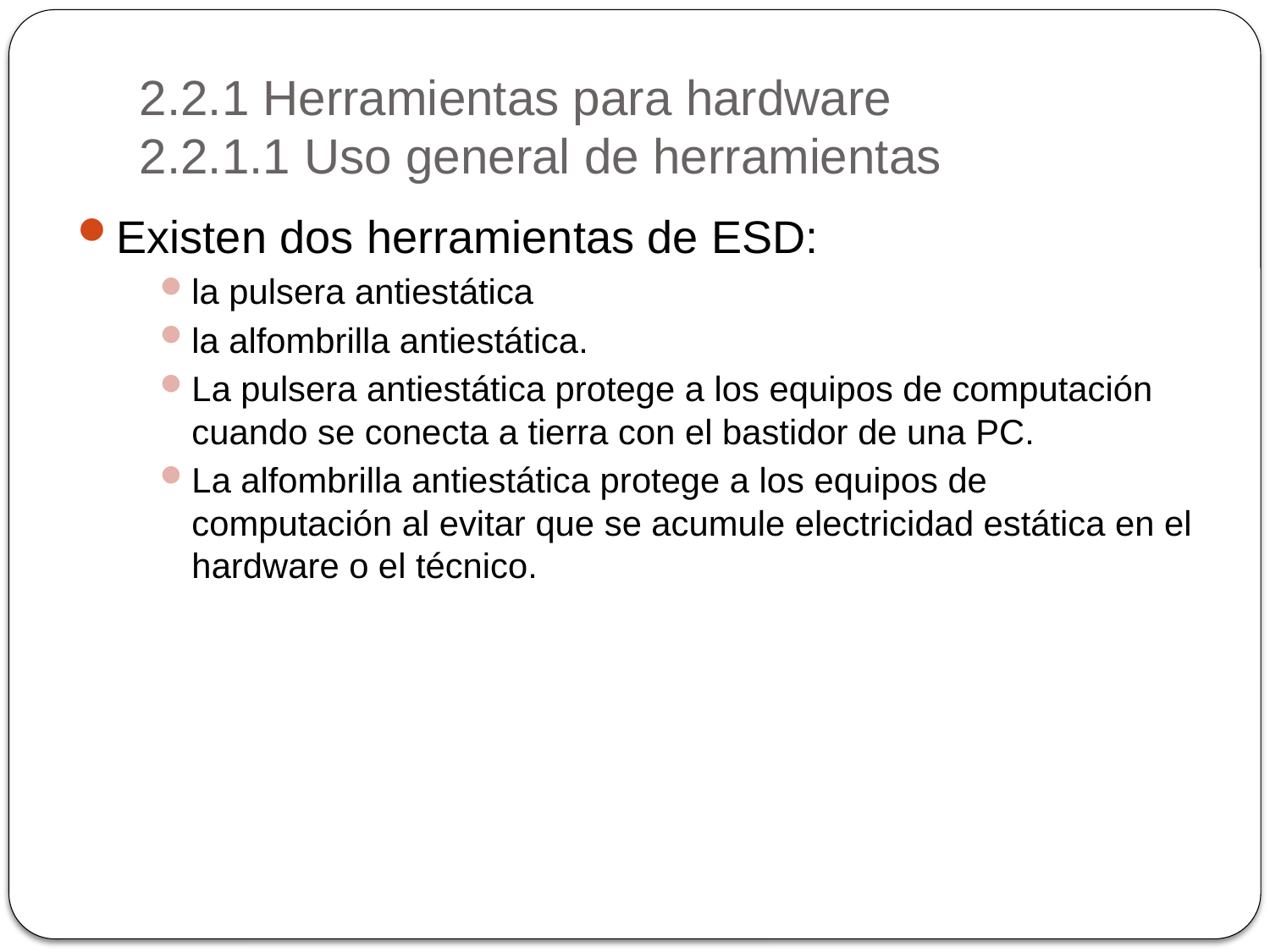

# 2.2.1 Herramientas para hardware 2.2.1.1 Uso general de herramientas
Existen dos herramientas de ESD:
la pulsera antiestática
la alfombrilla antiestática.
La pulsera antiestática protege a los equipos de computación cuando se conecta a tierra con el bastidor de una PC.
La alfombrilla antiestática protege a los equipos de computación al evitar que se acumule electricidad estática en el hardware o el técnico.